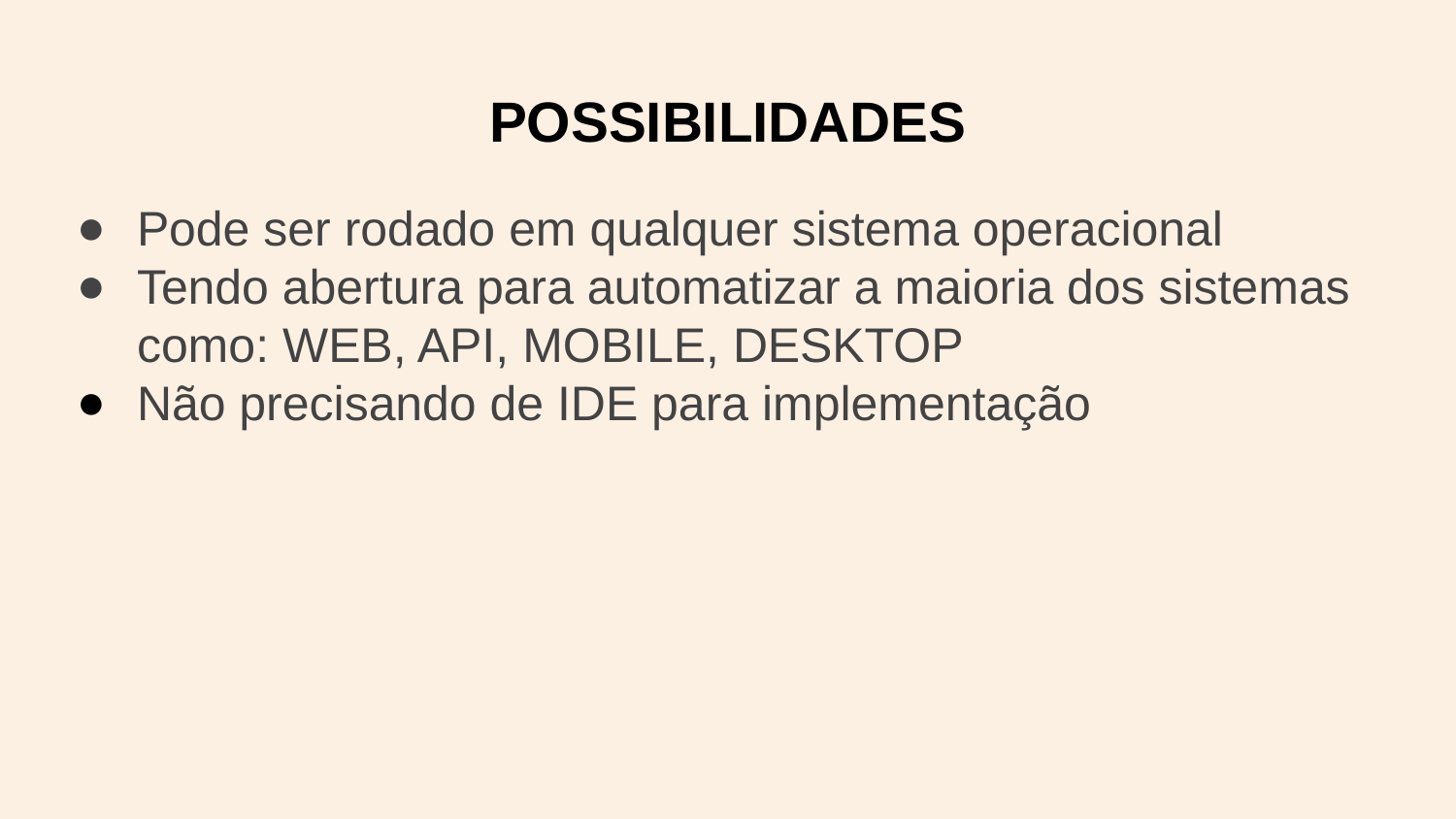

# POSSIBILIDADES
Pode ser rodado em qualquer sistema operacional
Tendo abertura para automatizar a maioria dos sistemas como: WEB, API, MOBILE, DESKTOP
Não precisando de IDE para implementação